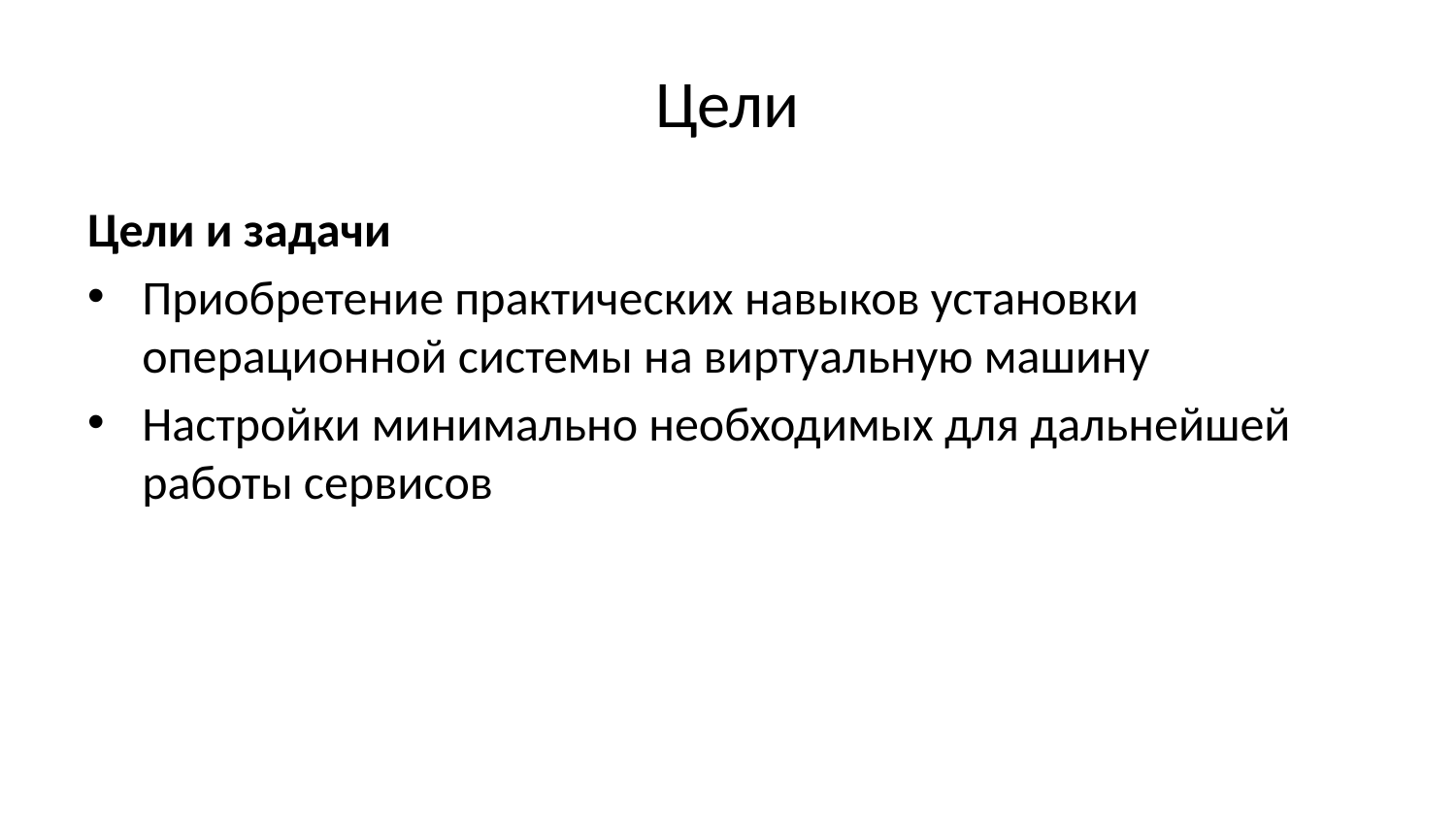

# Цели
Цели и задачи
Приобретение практических навыков установки операционной системы на виртуальную машину
Настройки минимально необходимых для дальнейшей работы сервисов